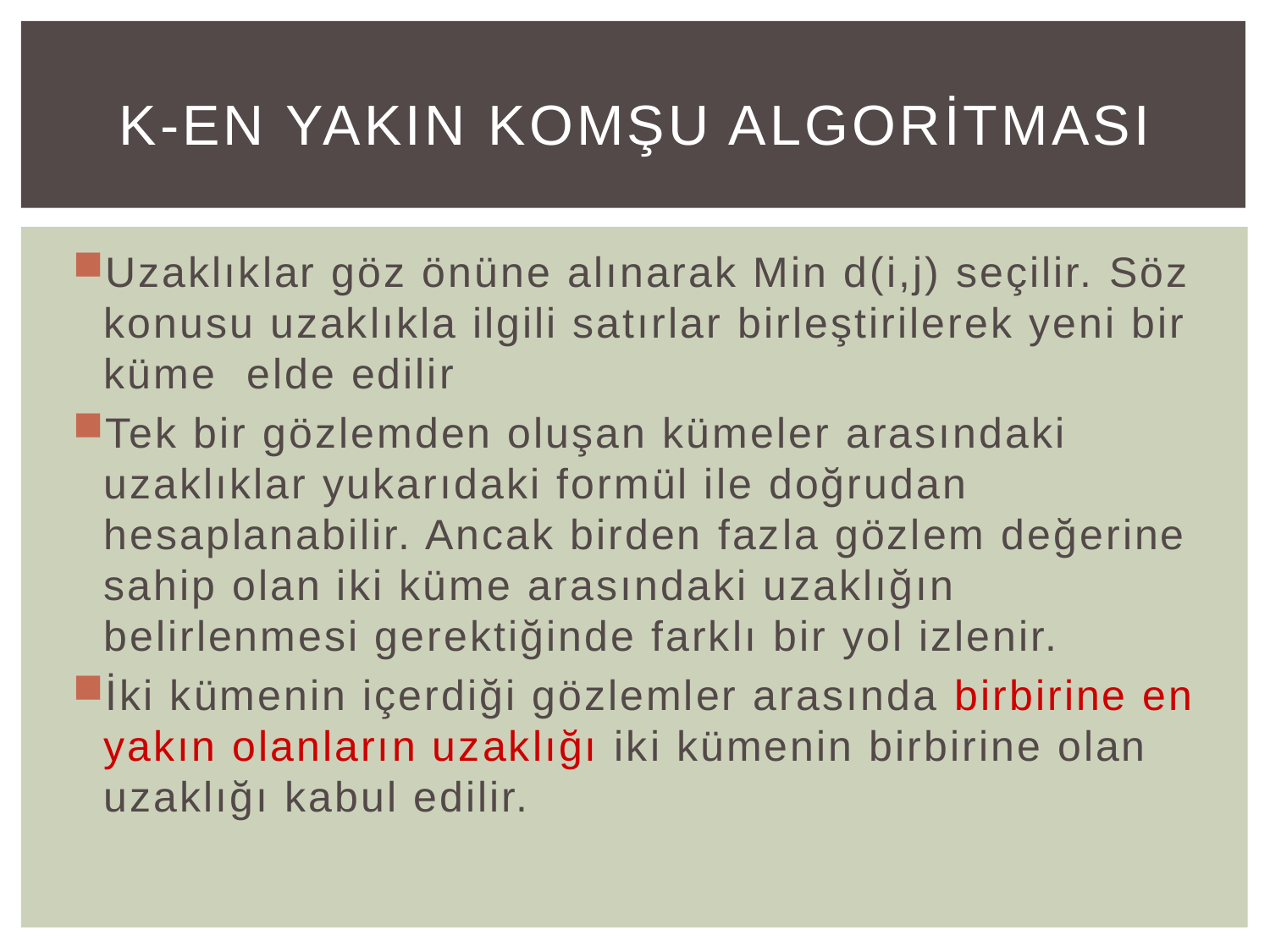

# K-En yakIN KOMŞU ALGORİTMASI
Uzaklıklar göz önüne alınarak Min d(i,j) seçilir. Söz konusu uzaklıkla ilgili satırlar birleştirilerek yeni bir küme  elde edilir
Tek bir gözlemden oluşan kümeler arasındaki uzaklıklar yukarıdaki formül ile doğrudan hesaplanabilir. Ancak birden fazla gözlem değerine sahip olan iki küme arasındaki uzaklığın belirlenmesi gerektiğinde farklı bir yol izlenir.
İki kümenin içerdiği gözlemler arasında birbirine en yakın olanların uzaklığı iki kümenin birbirine olan uzaklığı kabul edilir.